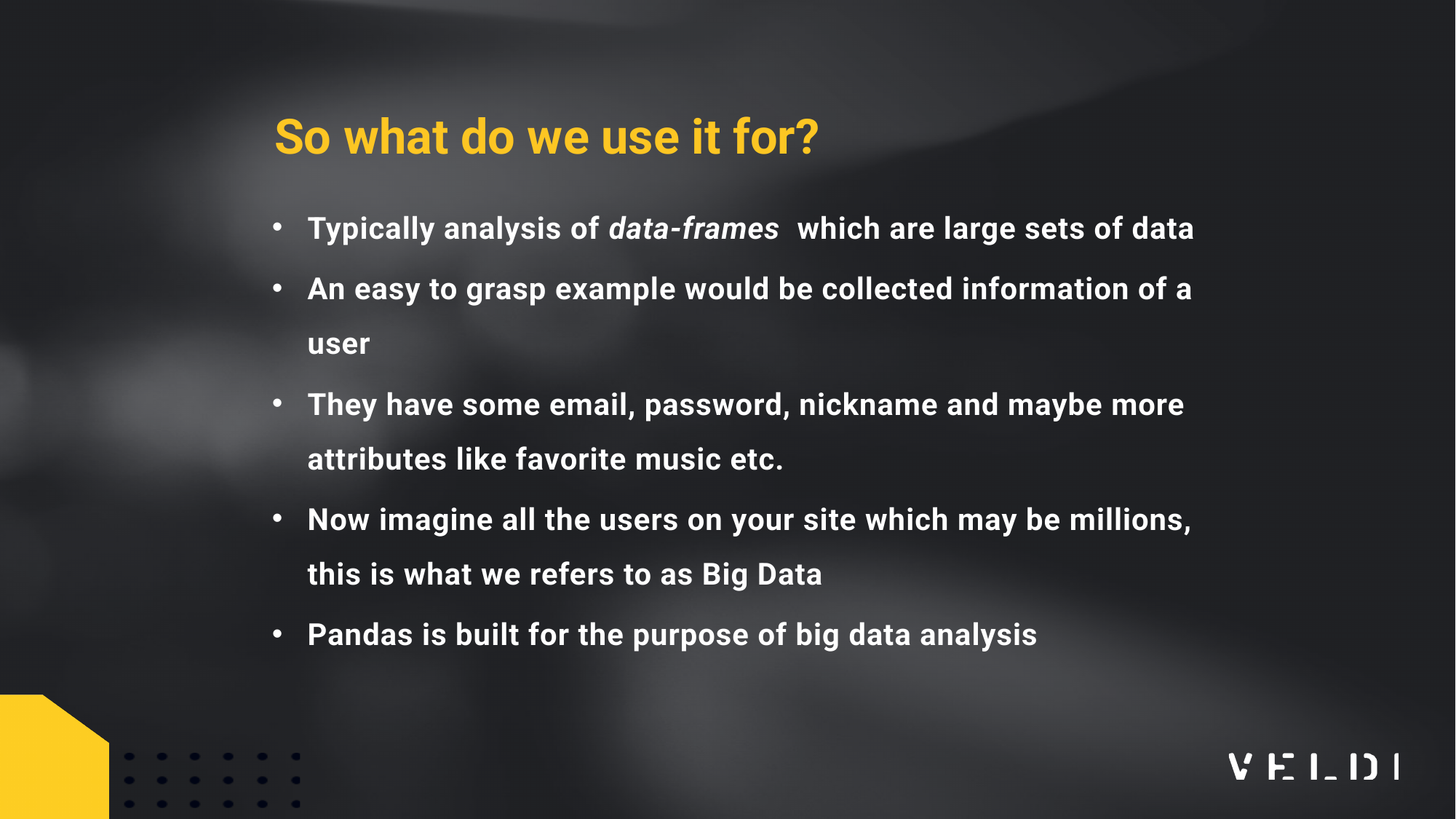

So what do we use it for?
Typically analysis of data-frames  which are large sets of data
An easy to grasp example would be collected information of a user
They have some email, password, nickname and maybe more attributes like favorite music etc.
Now imagine all the users on your site which may be millions, this is what we refers to as Big Data
Pandas is built for the purpose of big data analysis